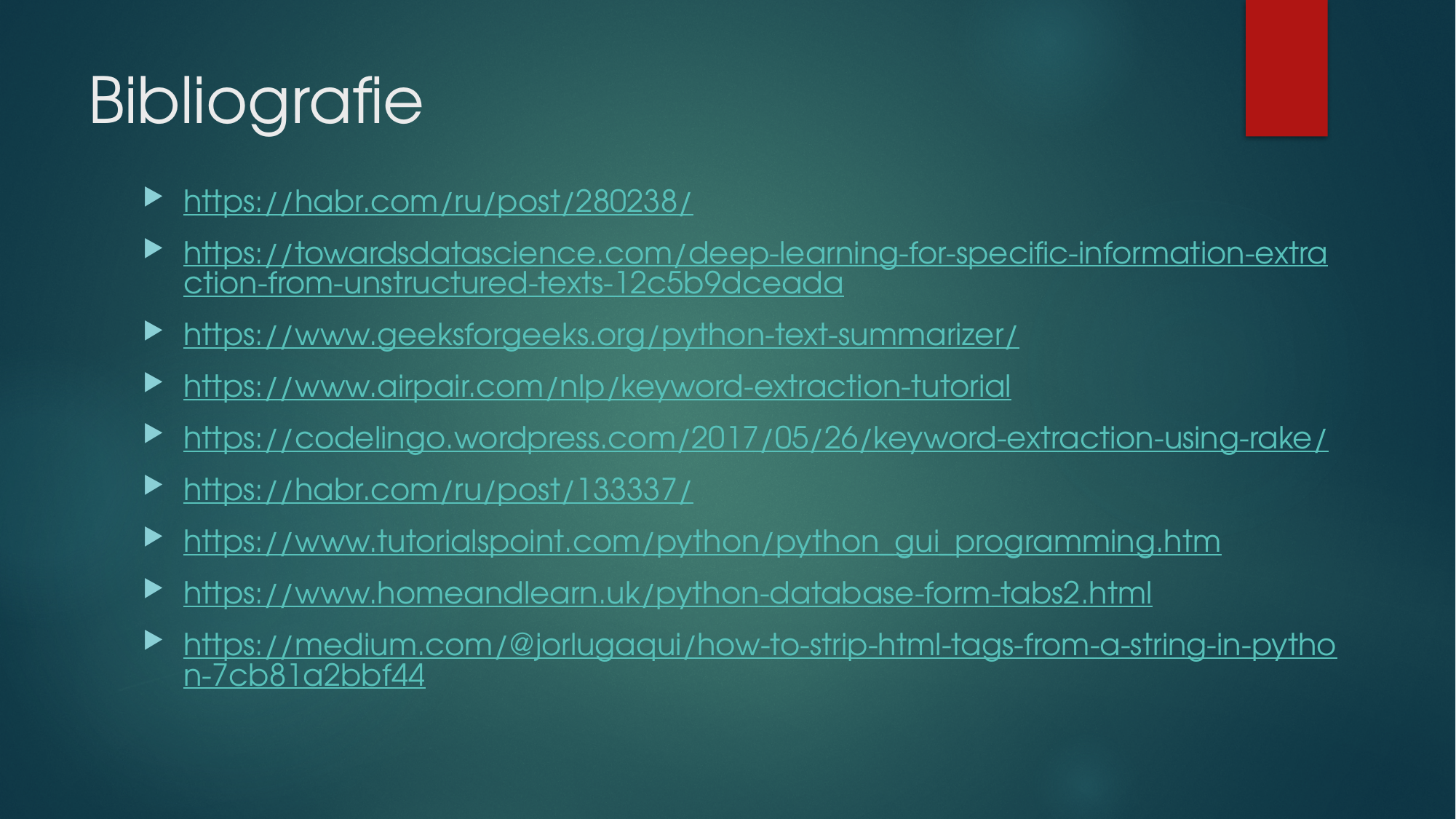

# Bibliografie
https://habr.com/ru/post/280238/
https://towardsdatascience.com/deep-learning-for-specific-information-extraction-from-unstructured-texts-12c5b9dceada
https://www.geeksforgeeks.org/python-text-summarizer/
https://www.airpair.com/nlp/keyword-extraction-tutorial
https://codelingo.wordpress.com/2017/05/26/keyword-extraction-using-rake/
https://habr.com/ru/post/133337/
https://www.tutorialspoint.com/python/python_gui_programming.htm
https://www.homeandlearn.uk/python-database-form-tabs2.html
https://medium.com/@jorlugaqui/how-to-strip-html-tags-from-a-string-in-python-7cb81a2bbf44